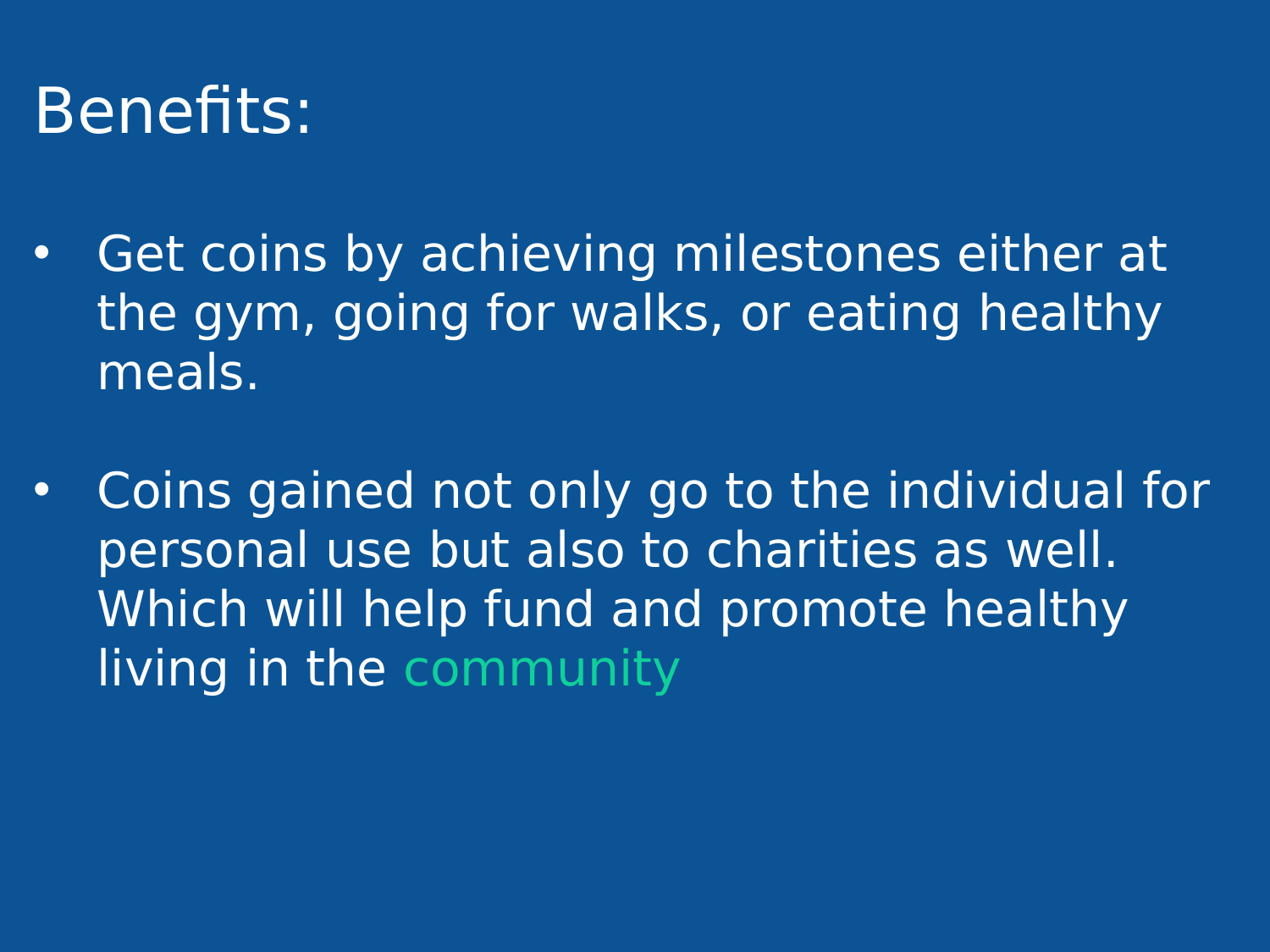

Benefits:

Get coins by achieving milestones either at the gym, going for walks, or eating healthy meals.

Coins gained not only go to the individual for personal use but also to charities as well. Which will help fund and promote healthy living in the community